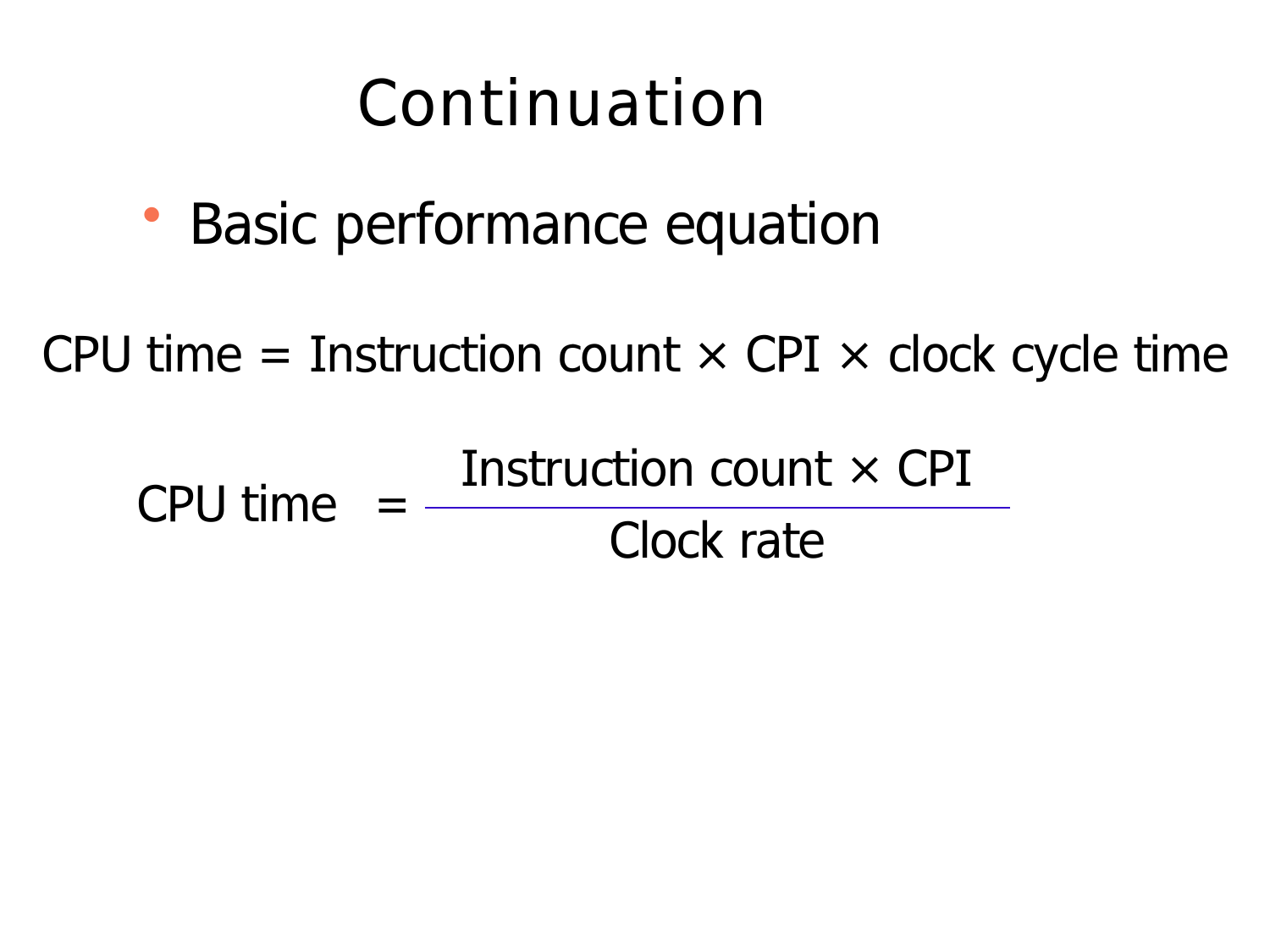

# Continuation
Basic performance equation
CPU time = Instruction count × CPI × clock cycle time
| CPU time | = | Instruction count × CPI |
| --- | --- | --- |
|  |  | Clock rate |